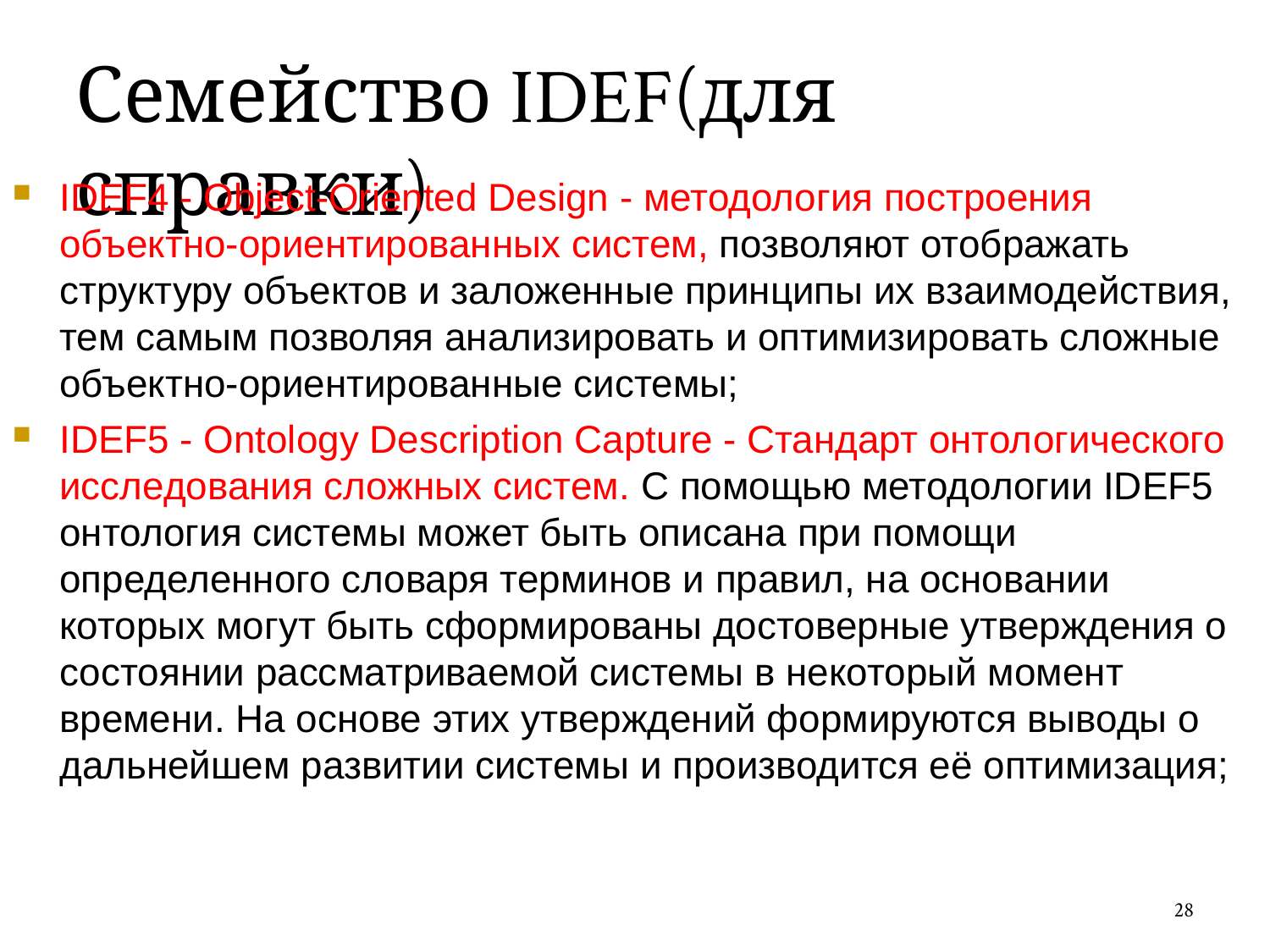

Семейство IDEF(для справки)
IDEF4 - Object-Oriented Design - методология построения объектно-ориентированных систем, позволяют отображать структуру объектов и заложенные принципы их взаимодействия, тем самым позволяя анализировать и оптимизировать сложные объектно-ориентированные системы;
IDEF5 - Ontology Description Capture - Стандарт онтологического исследования сложных систем. С помощью методологии IDEF5 онтология системы может быть описана при помощи определенного словаря терминов и правил, на основании которых могут быть сформированы достоверные утверждения о состоянии рассматриваемой системы в некоторый момент времени. На основе этих утверждений формируются выводы о дальнейшем развитии системы и производится её оптимизация;
28